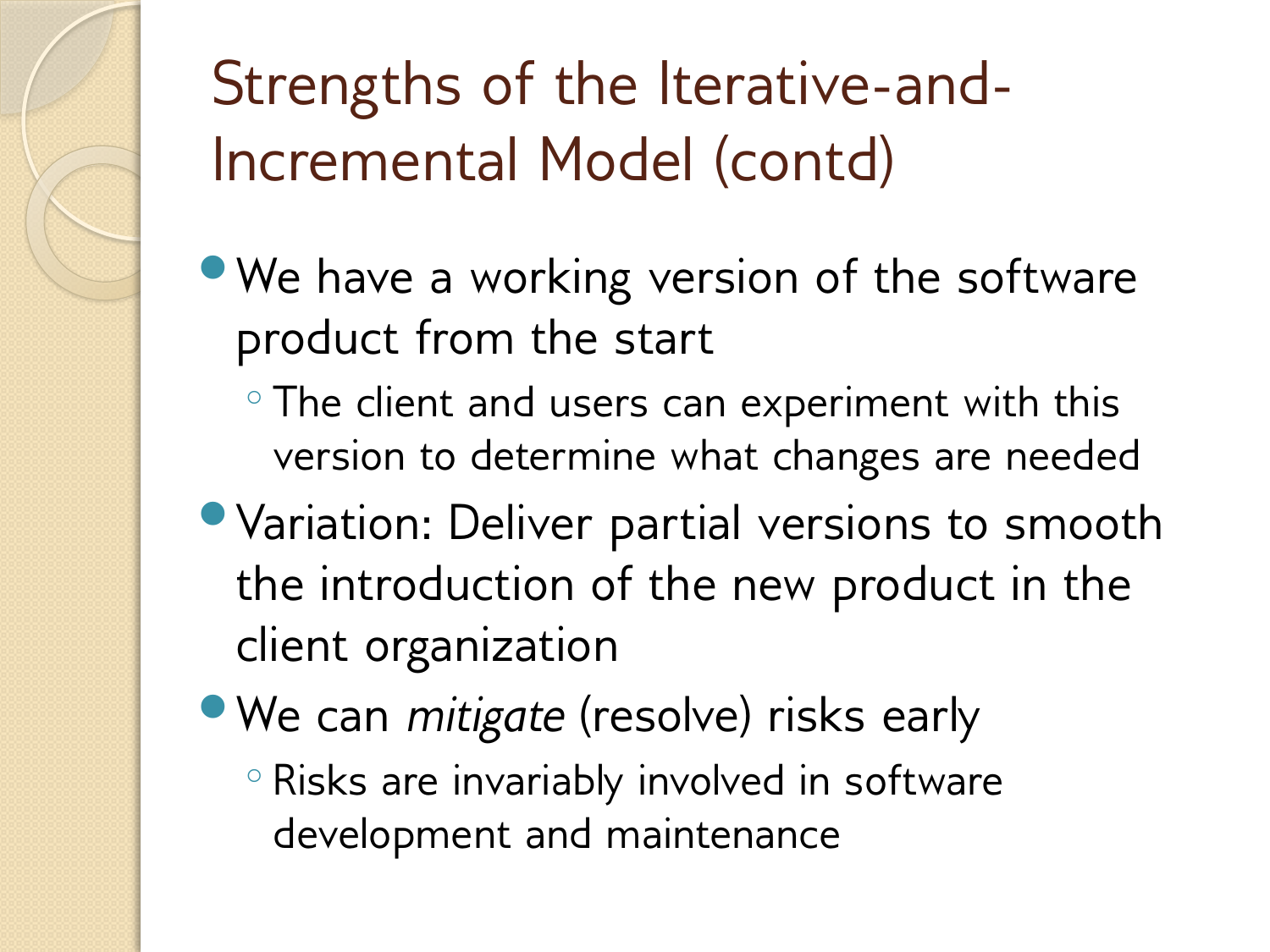

# Strengths of the Iterative-and-Incremental Model (contd)
We have a working version of the software product from the start
The client and users can experiment with this version to determine what changes are needed
Variation: Deliver partial versions to smooth the introduction of the new product in the client organization
We can mitigate (resolve) risks early
Risks are invariably involved in software development and maintenance